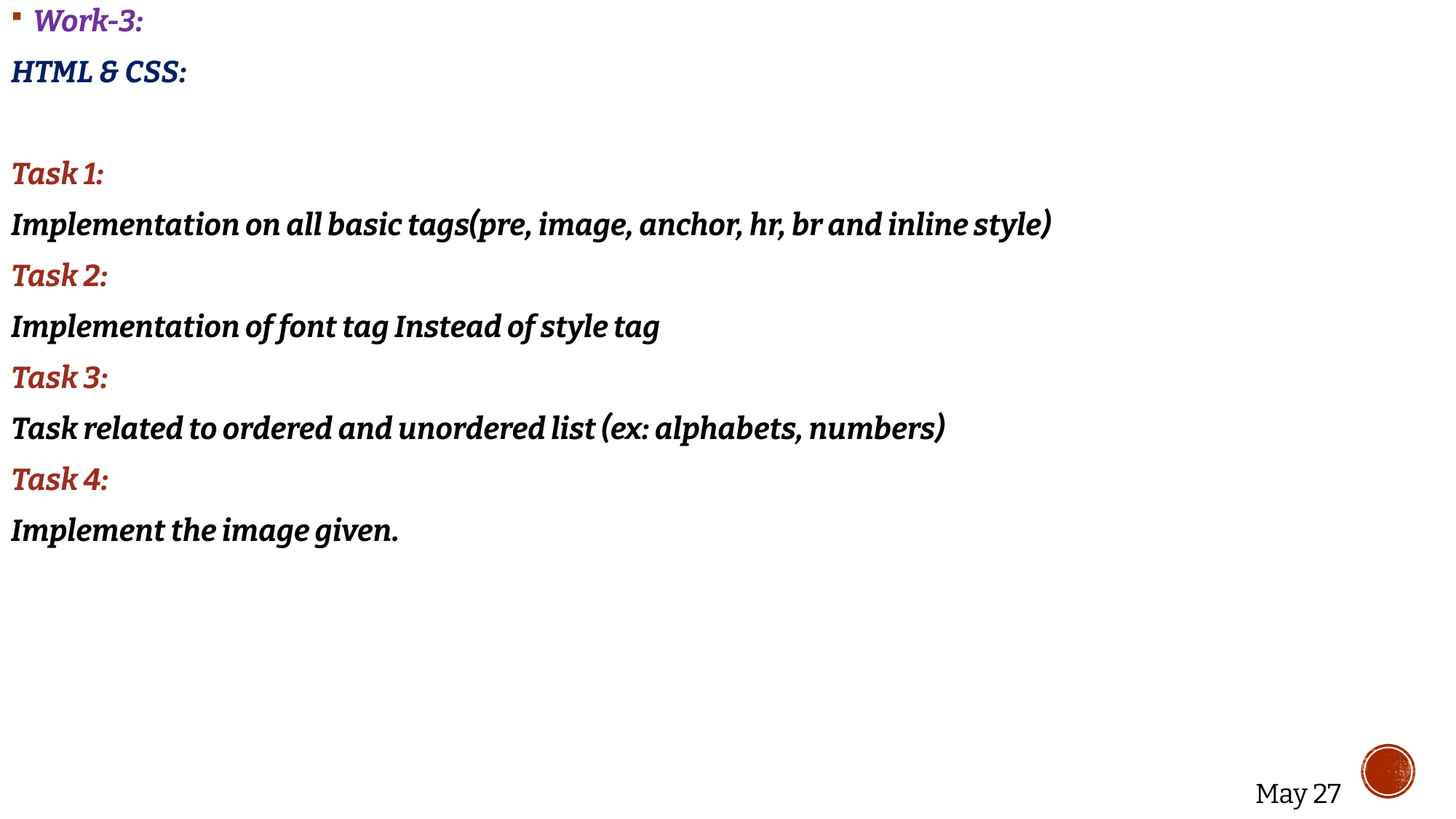

Work-3:
HTML & CSS:

Task 1:
Implementation on all basic tags(pre, image, anchor, hr, br and inline style)
Task 2:
Implementation of font tag Instead of style tag
Task 3:
Task related to ordered and unordered list (ex: alphabets, numbers)
Task 4:
Implement the image given.
May 27